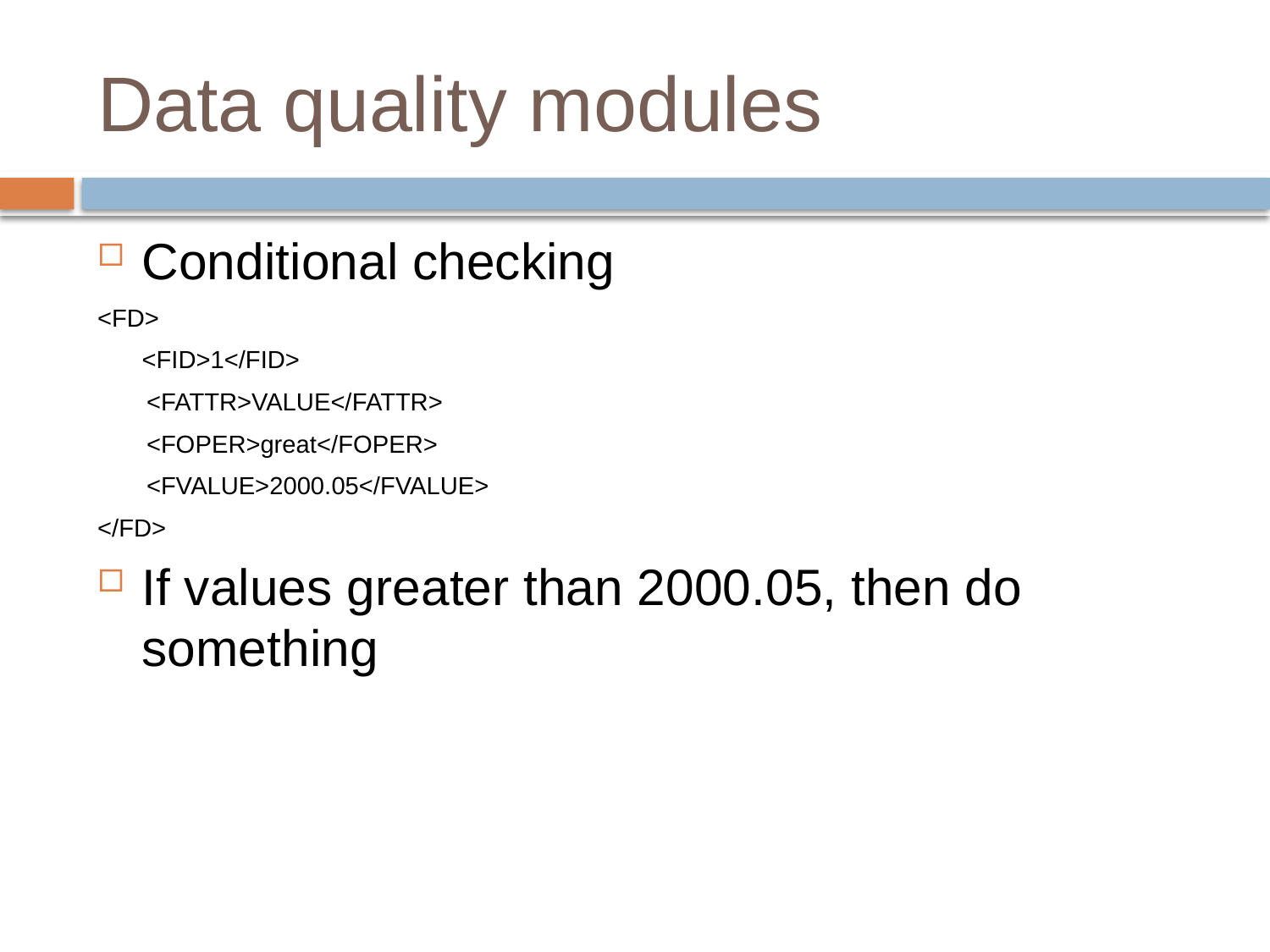

# Data quality modules
Conditional checking
<FD>
	<FID>1</FID>
       <FATTR>VALUE</FATTR>
       <FOPER>great</FOPER>
       <FVALUE>2000.05</FVALUE>
</FD>
If values greater than 2000.05, then do something